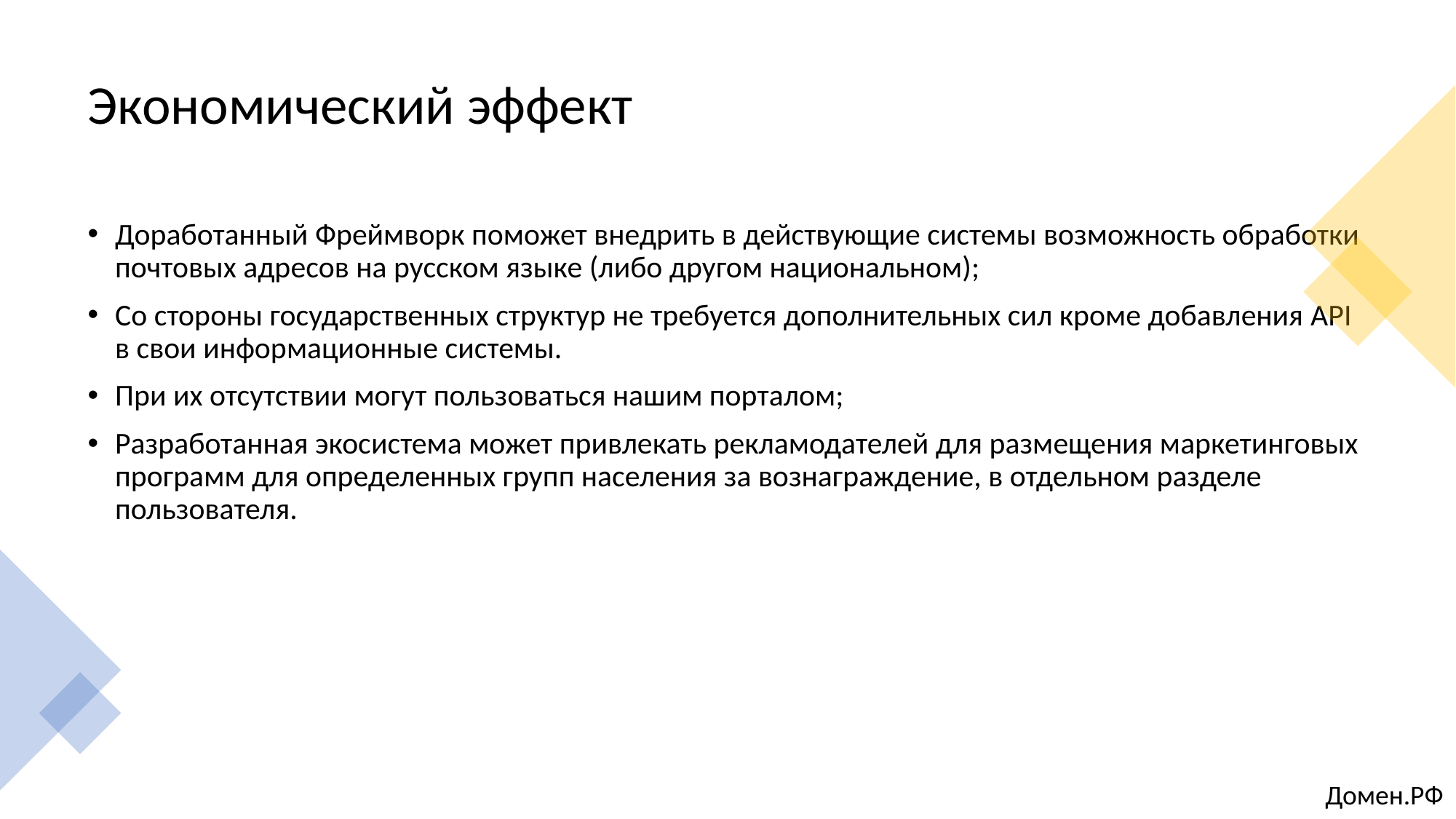

# Экономический эффект

Доработанный Фреймворк поможет внедрить в действующие системы возможность обработки почтовых адресов на русском языке (либо другом национальном);
Со стороны государственных структур не требуется дополнительных сил кроме добавления API в свои информационные системы.
При их отсутствии могут пользоваться нашим порталом;
Разработанная экосистема может привлекать рекламодателей для размещения маркетинговых программ для определенных групп населения за вознаграждение, в отдельном разделе пользователя.

Домен.РФ